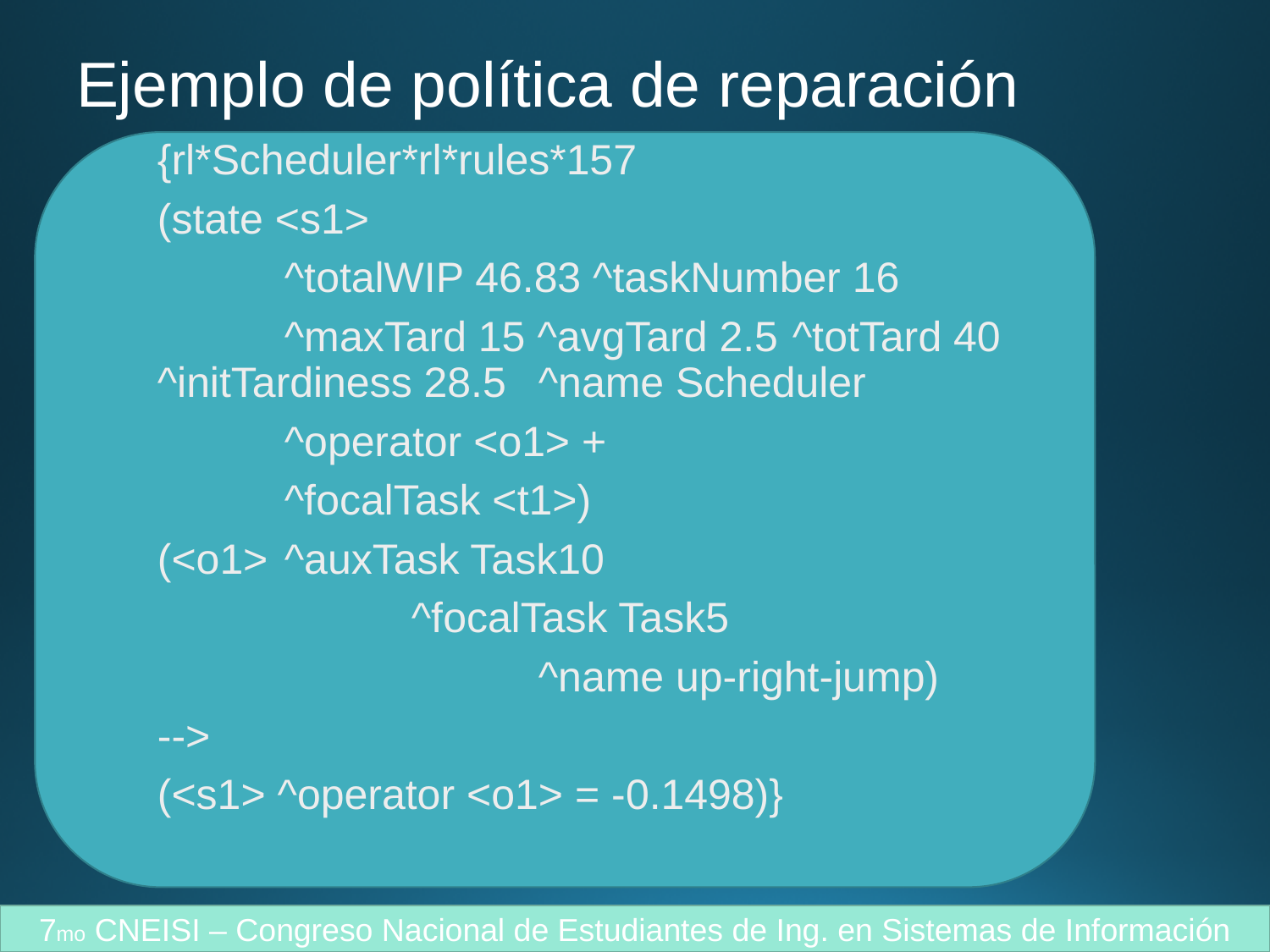

# Ejemplo de política de reparación

{rl*Scheduler*rl*rules*157
(state <s1>
	^totalWIP 46.83 ^taskNumber 16
	^maxTard 15 ^avgTard 2.5 	^totTard 40 ^initTardiness 28.5 	^name Scheduler
	^operator <o1> +
	^focalTask <t1>)
(<o1> 	^auxTask Task10
		^focalTask Task5
			^name up-right-jump)
-->
(<s1> ^operator <o1> = -0.1498)}
7mo CNEISI – Congreso Nacional de Estudiantes de Ing. en Sistemas de Información